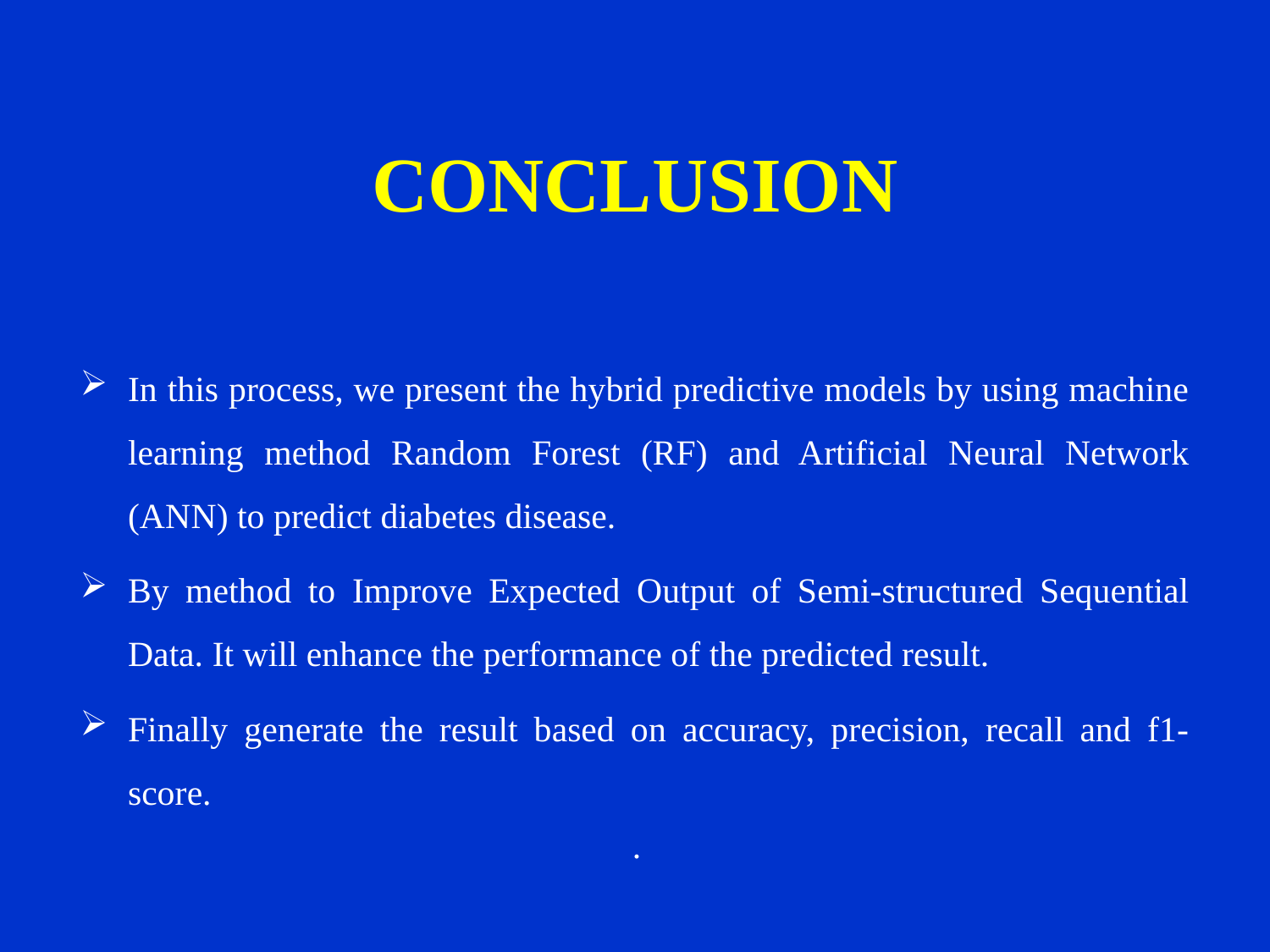

# CONCLUSION
In this process, we present the hybrid predictive models by using machine learning method Random Forest (RF) and Artificial Neural Network (ANN) to predict diabetes disease.
By method to Improve Expected Output of Semi-structured Sequential Data. It will enhance the performance of the predicted result.
Finally generate the result based on accuracy, precision, recall and f1-score.
.